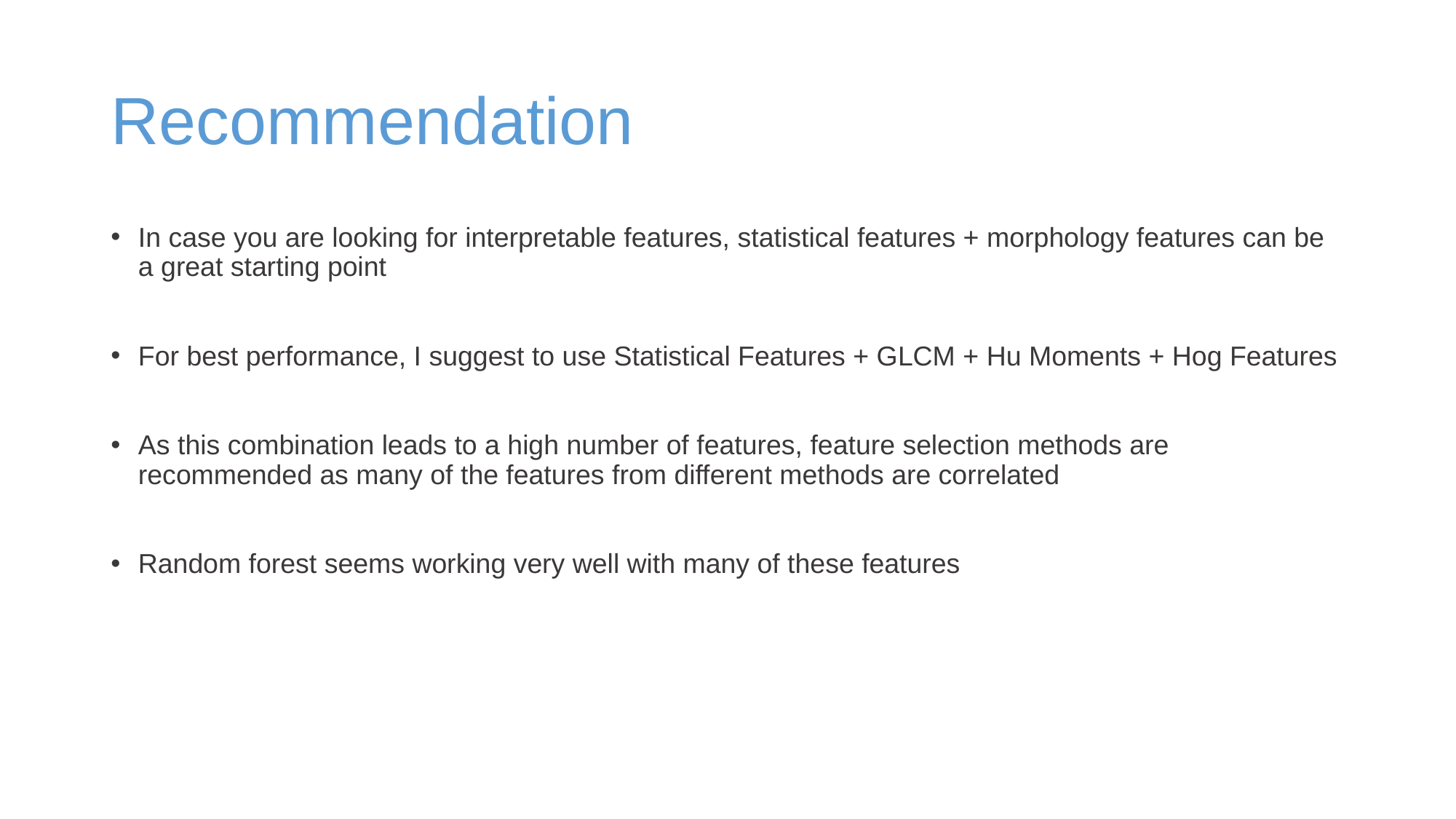

# Recommendation
In case you are looking for interpretable features, statistical features + morphology features can be a great starting point

For best performance, I suggest to use Statistical Features + GLCM + Hu Moments + Hog Features

As this combination leads to a high number of features, feature selection methods are recommended as many of the features from different methods are correlated

Random forest seems working very well with many of these features